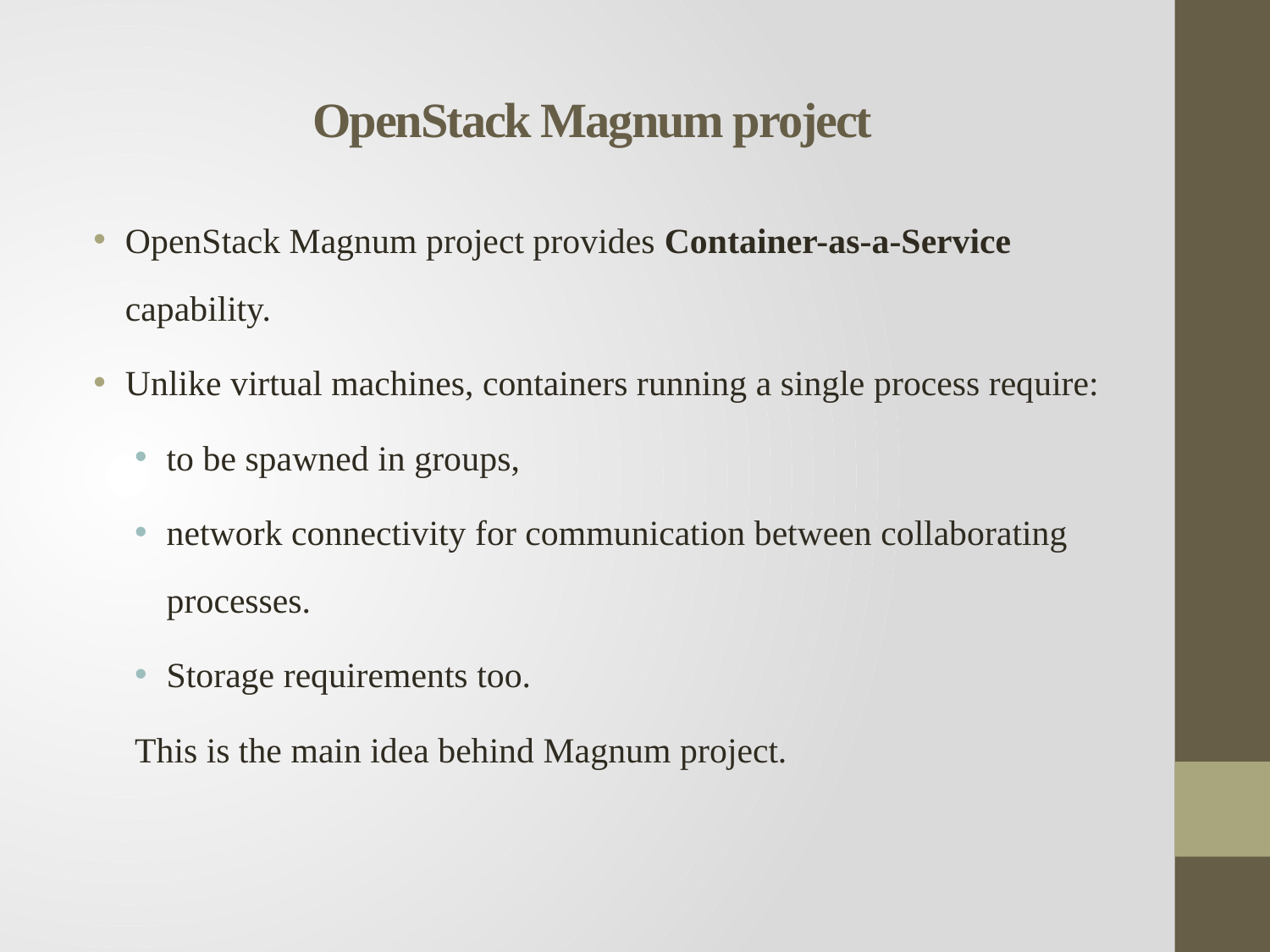

# OpenStack Magnum project
OpenStack Magnum project provides Container-as-a-Service capability.
Unlike virtual machines, containers running a single process require:
to be spawned in groups,
network connectivity for communication between collaborating processes.
Storage requirements too.
This is the main idea behind Magnum project.